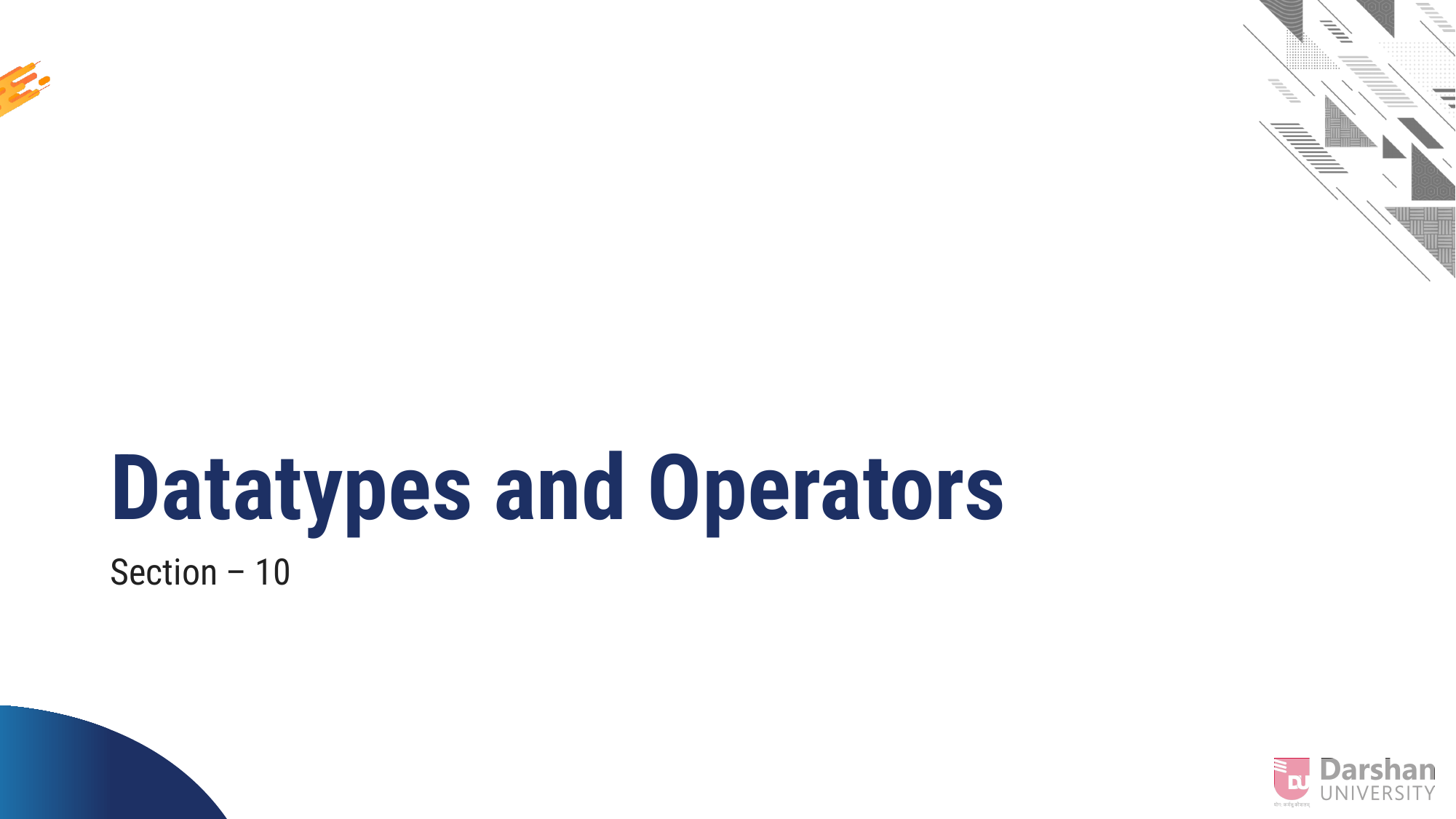

# Datatypes and Operators
Section – 10